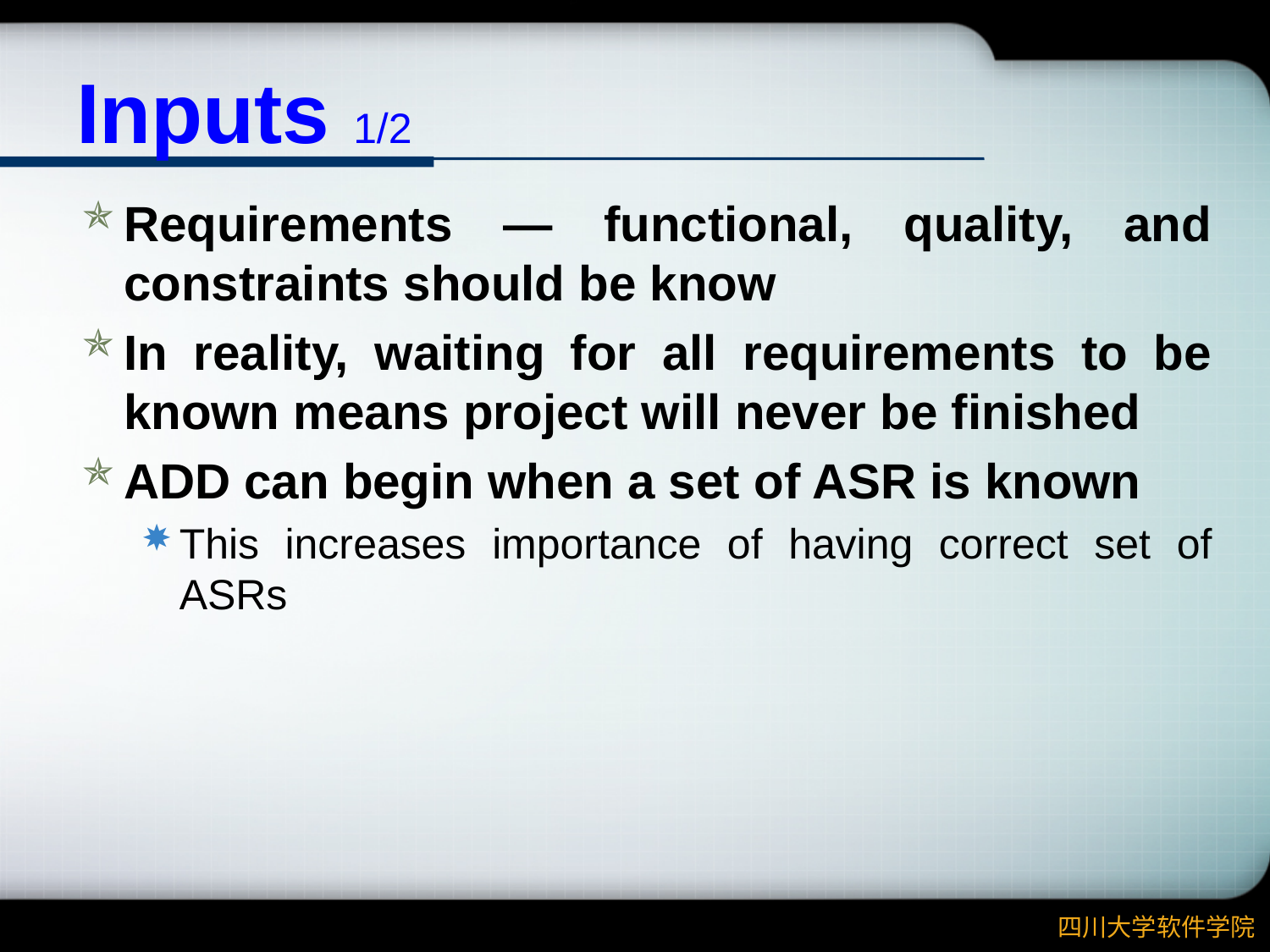

# Inputs 1/2
Requirements — functional, quality, and constraints should be know
In reality, waiting for all requirements to be known means project will never be finished
ADD can begin when a set of ASR is known
This increases importance of having correct set of ASRs